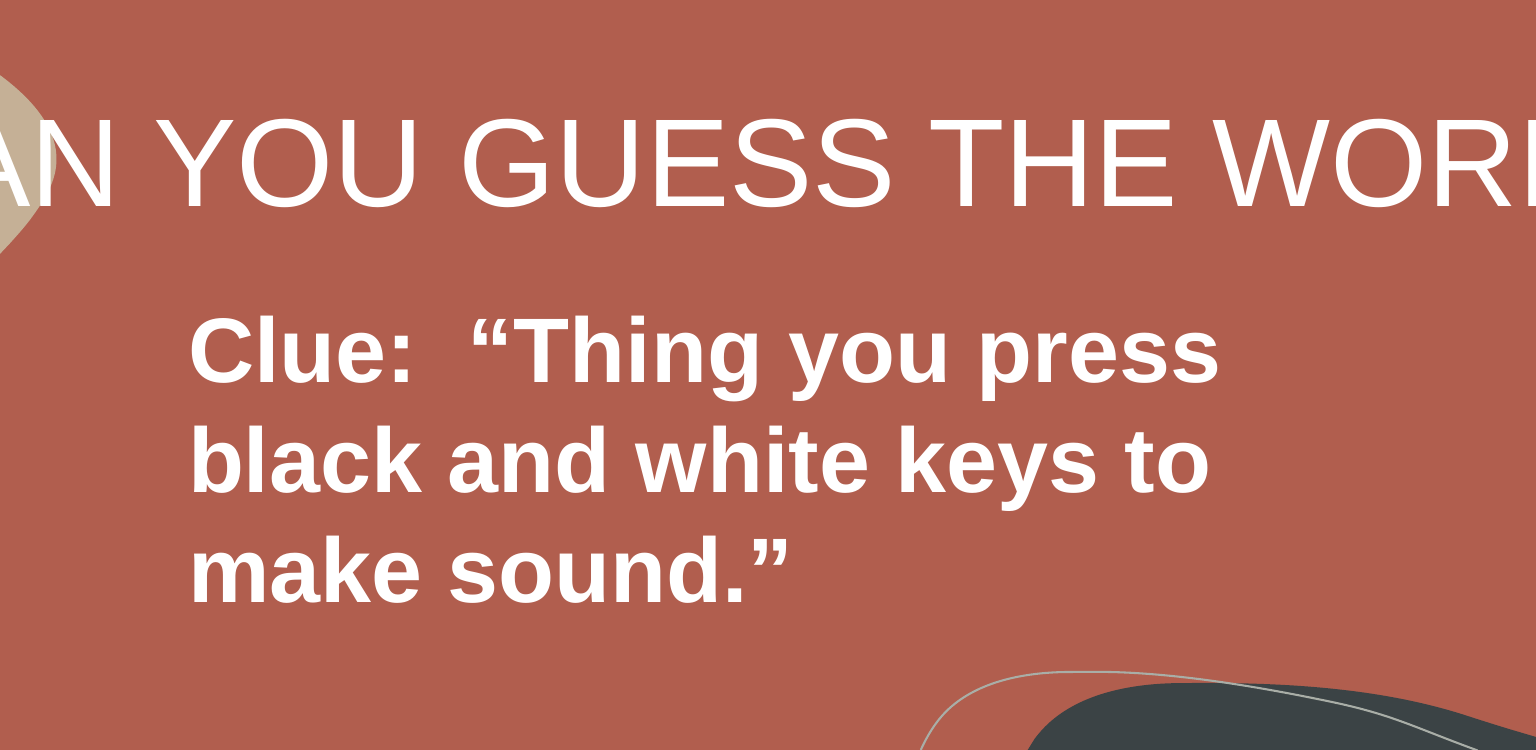

CAN YOU GUESS THE WORD?
Clue:  “Thing you press black and white keys to make sound.”